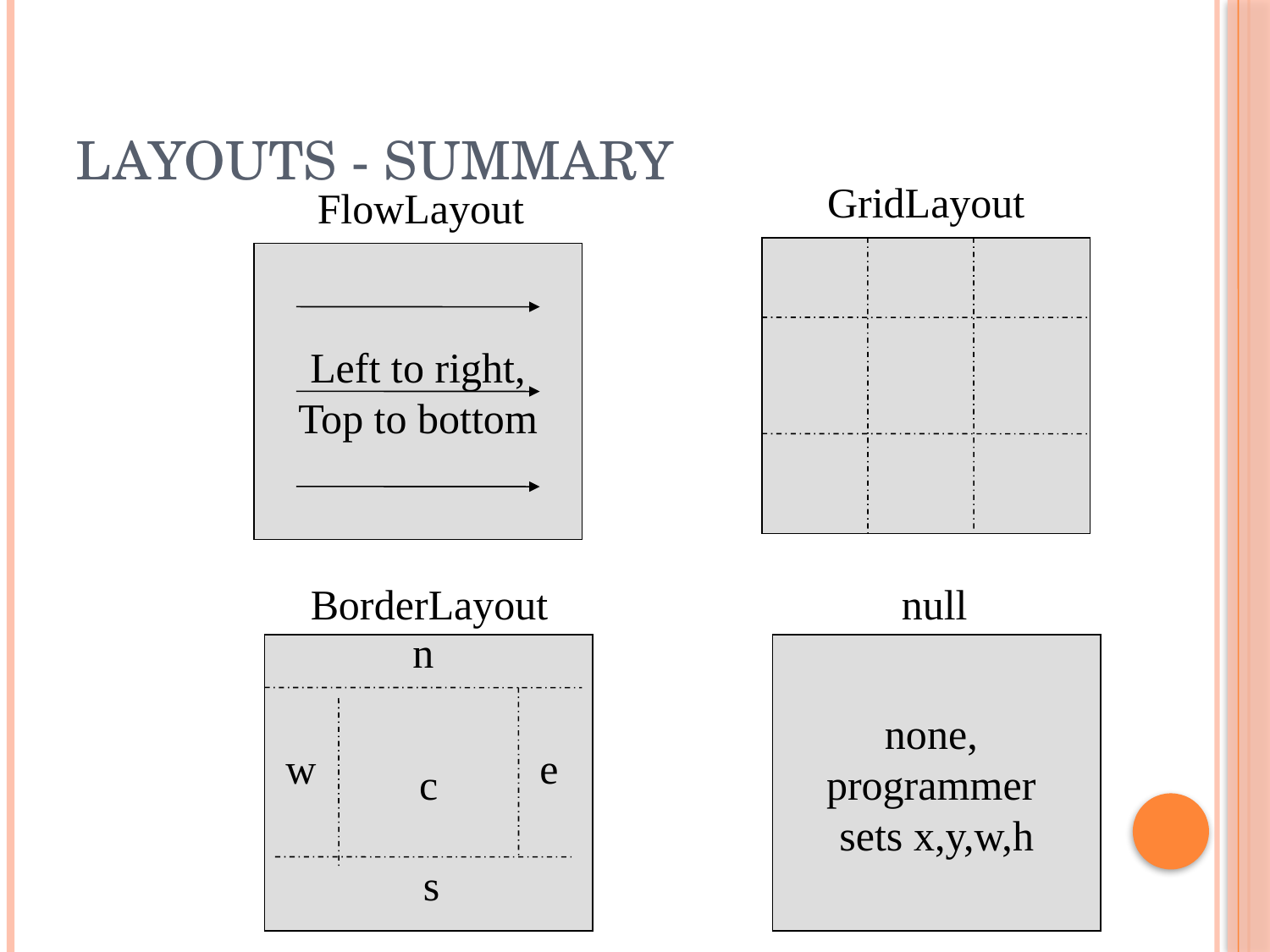

# Layouts - Summary
GridLayout

FlowLayout
Left to right,
Top to bottom

BorderLayout
n
c

w
e
s

null
none,
programmer
sets x,y,w,h